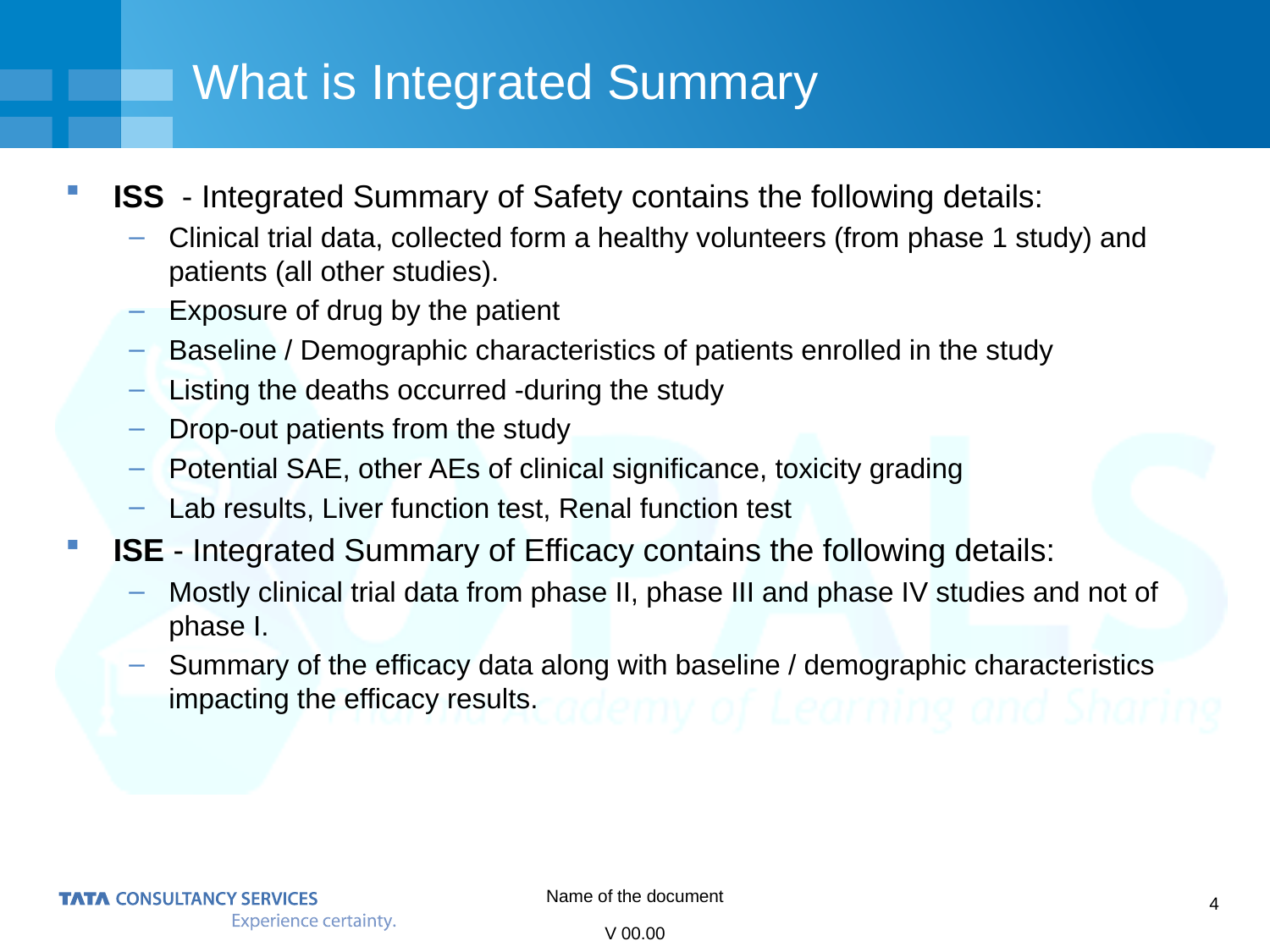

# What is Integrated Summary
ISS  - Integrated Summary of Safety contains the following details:
Clinical trial data, collected form a healthy volunteers (from phase 1 study) and patients (all other studies).
Exposure of drug by the patient
Baseline / Demographic characteristics of patients enrolled in the study
Listing the deaths occurred -during the study
Drop-out patients from the study
Potential SAE, other AEs of clinical significance, toxicity grading
Lab results, Liver function test, Renal function test
ISE - Integrated Summary of Efficacy contains the following details:
Mostly clinical trial data from phase II, phase III and phase IV studies and not of phase I.
Summary of the efficacy data along with baseline / demographic characteristics  impacting the efficacy results.